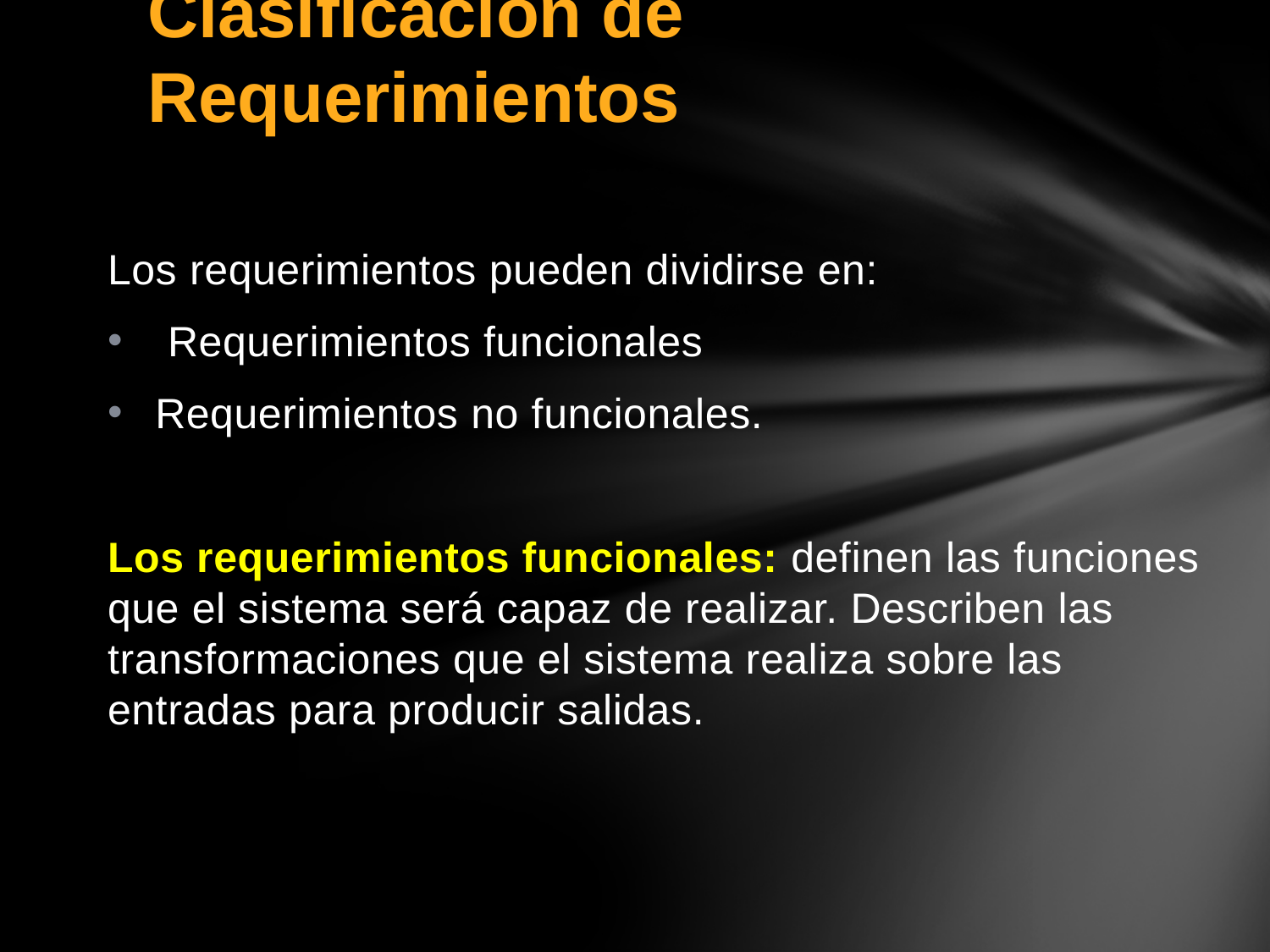

# Clasificación de Requerimientos
Los requerimientos pueden dividirse en:
 Requerimientos funcionales
Requerimientos no funcionales.

Los requerimientos funcionales: definen las funciones que el sistema será capaz de realizar. Describen las transformaciones que el sistema realiza sobre las entradas para producir salidas.